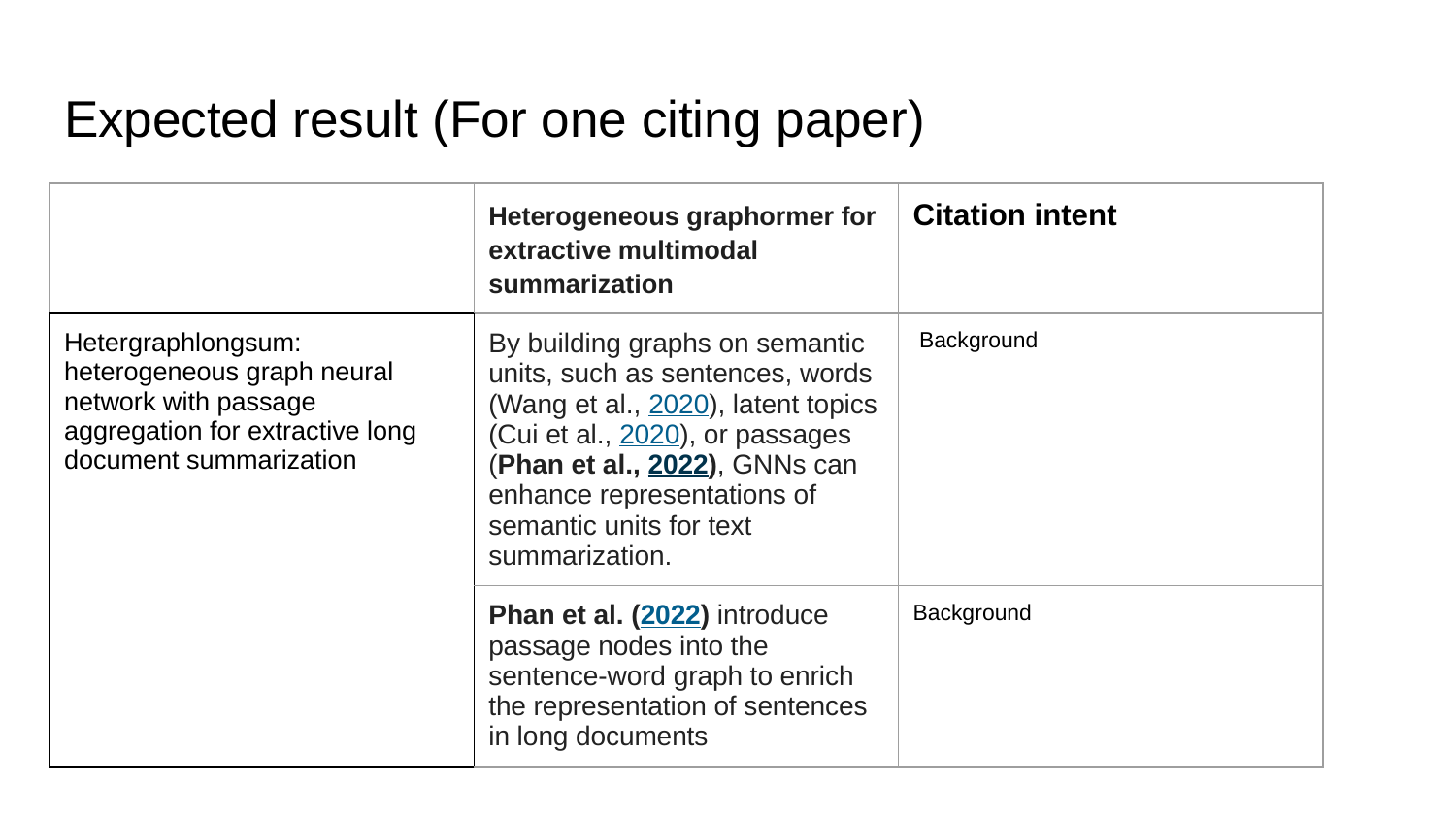

# Expected result (For one citing paper)

|  | Heterogeneous graphormer for extractive multimodal summarization | Citation intent |
| --- | --- | --- |
| Hetergraphlongsum: heterogeneous graph neural network with passage aggregation for extractive long document summarization | By building graphs on semantic units, such as sentences, words (Wang et al., 2020), latent topics (Cui et al., 2020), or passages (Phan et al., 2022), GNNs can enhance representations of semantic units for text summarization. | Background |
|  | Phan et al. (2022) introduce passage nodes into the sentence-word graph to enrich the representation of sentences in long documents | Background |